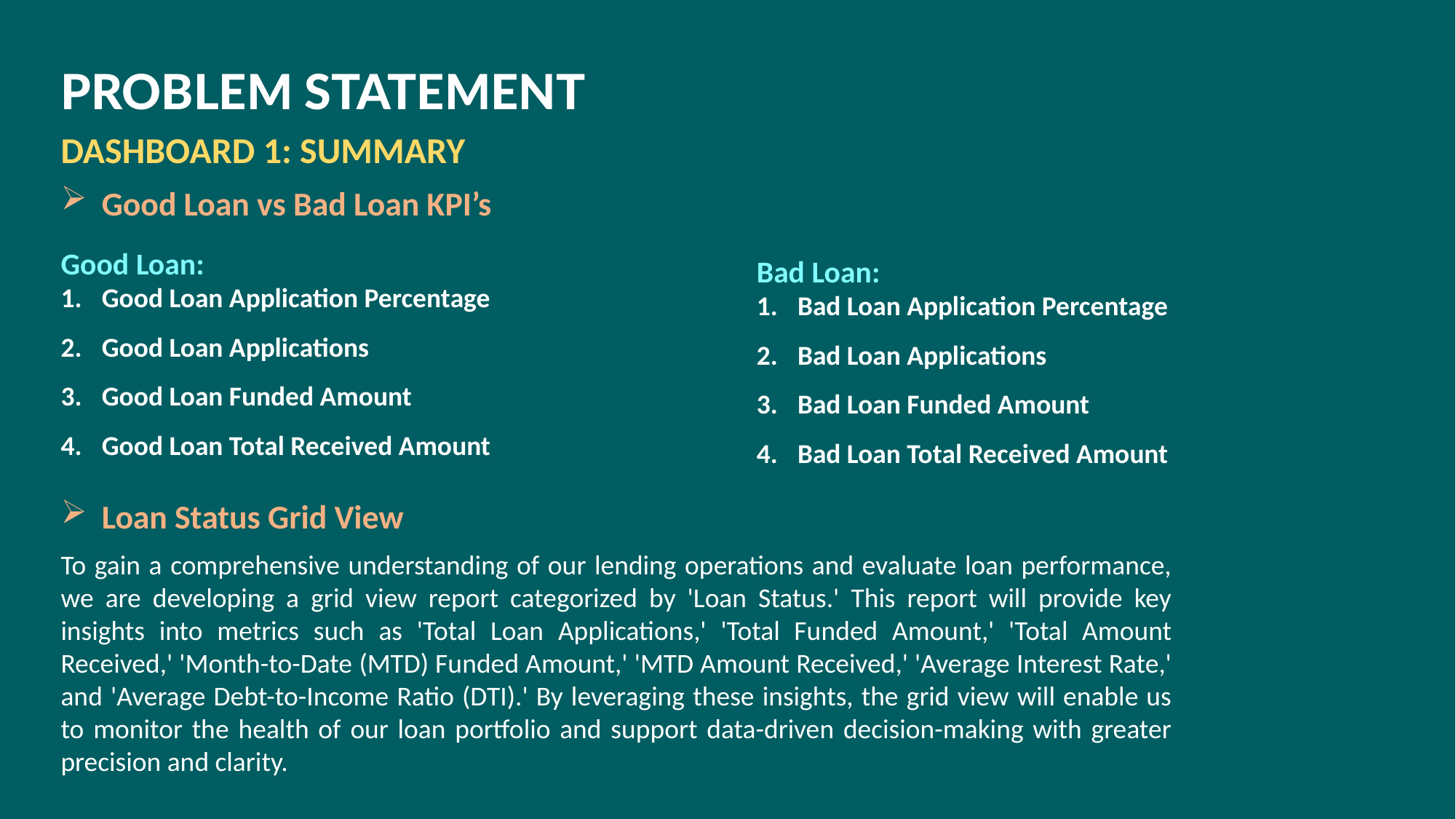

PROBLEM STATEMENT
DASHBOARD 1: SUMMARY
Good Loan vs Bad Loan KPI’s

Good Loan:
Good Loan Application Percentage
Good Loan Applications
Good Loan Funded Amount
Good Loan Total Received Amount
Bad Loan:
Bad Loan Application Percentage
Bad Loan Applications
Bad Loan Funded Amount
Bad Loan Total Received Amount
Loan Status Grid View
To gain a comprehensive understanding of our lending operations and evaluate loan performance, we are developing a grid view report categorized by 'Loan Status.' This report will provide key insights into metrics such as 'Total Loan Applications,' 'Total Funded Amount,' 'Total Amount Received,' 'Month-to-Date (MTD) Funded Amount,' 'MTD Amount Received,' 'Average Interest Rate,' and 'Average Debt-to-Income Ratio (DTI).' By leveraging these insights, the grid view will enable us to monitor the health of our loan portfolio and support data-driven decision-making with greater precision and clarity.